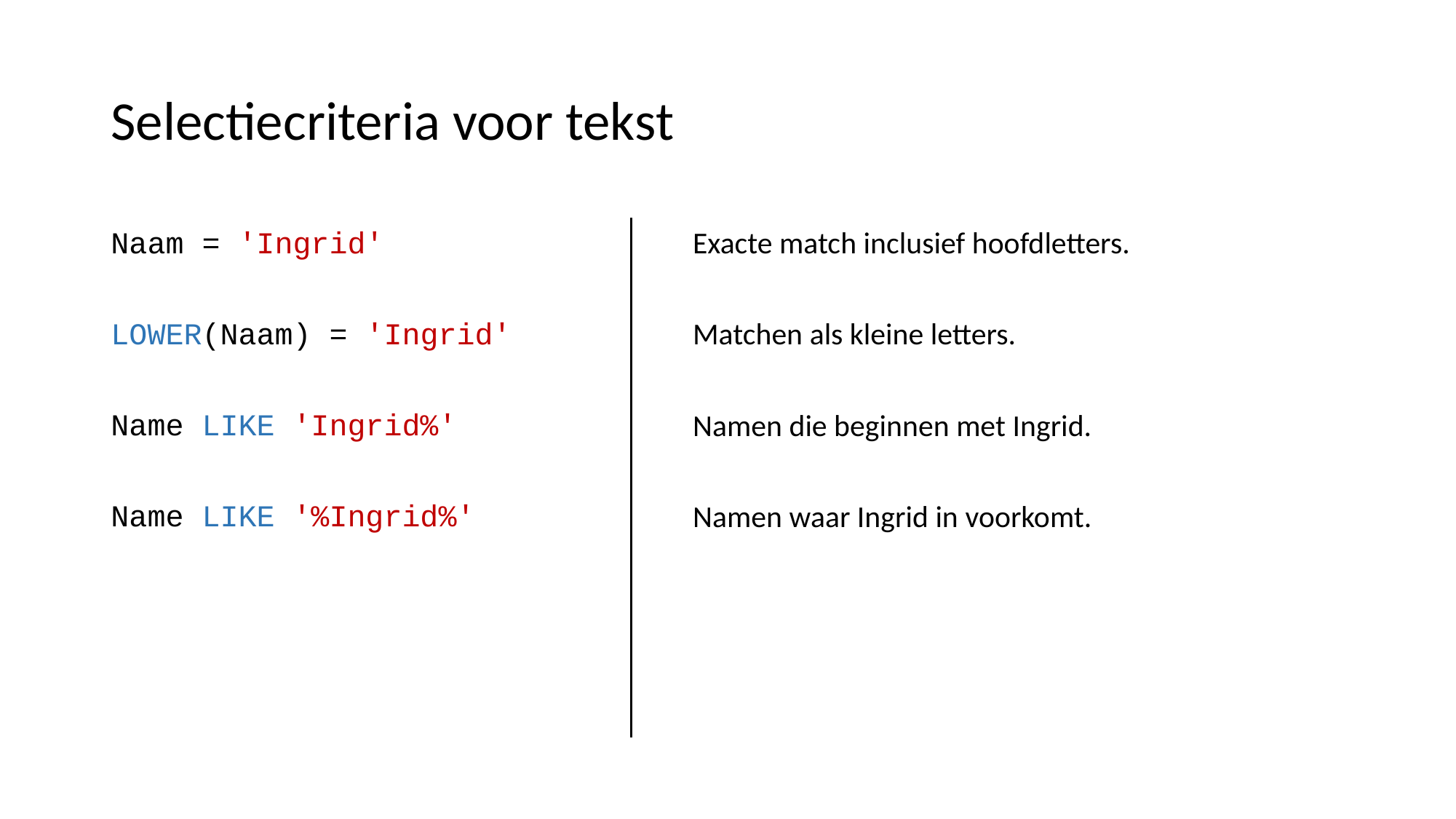

# Selectiecriteria voor tekst
Naam = 'Ingrid'

LOWER(Naam) = 'Ingrid'

Name LIKE 'Ingrid%'

Name LIKE '%Ingrid%'

Exacte match inclusief hoofdletters.

Matchen als kleine letters.

Namen die beginnen met Ingrid.

Namen waar Ingrid in voorkomt.